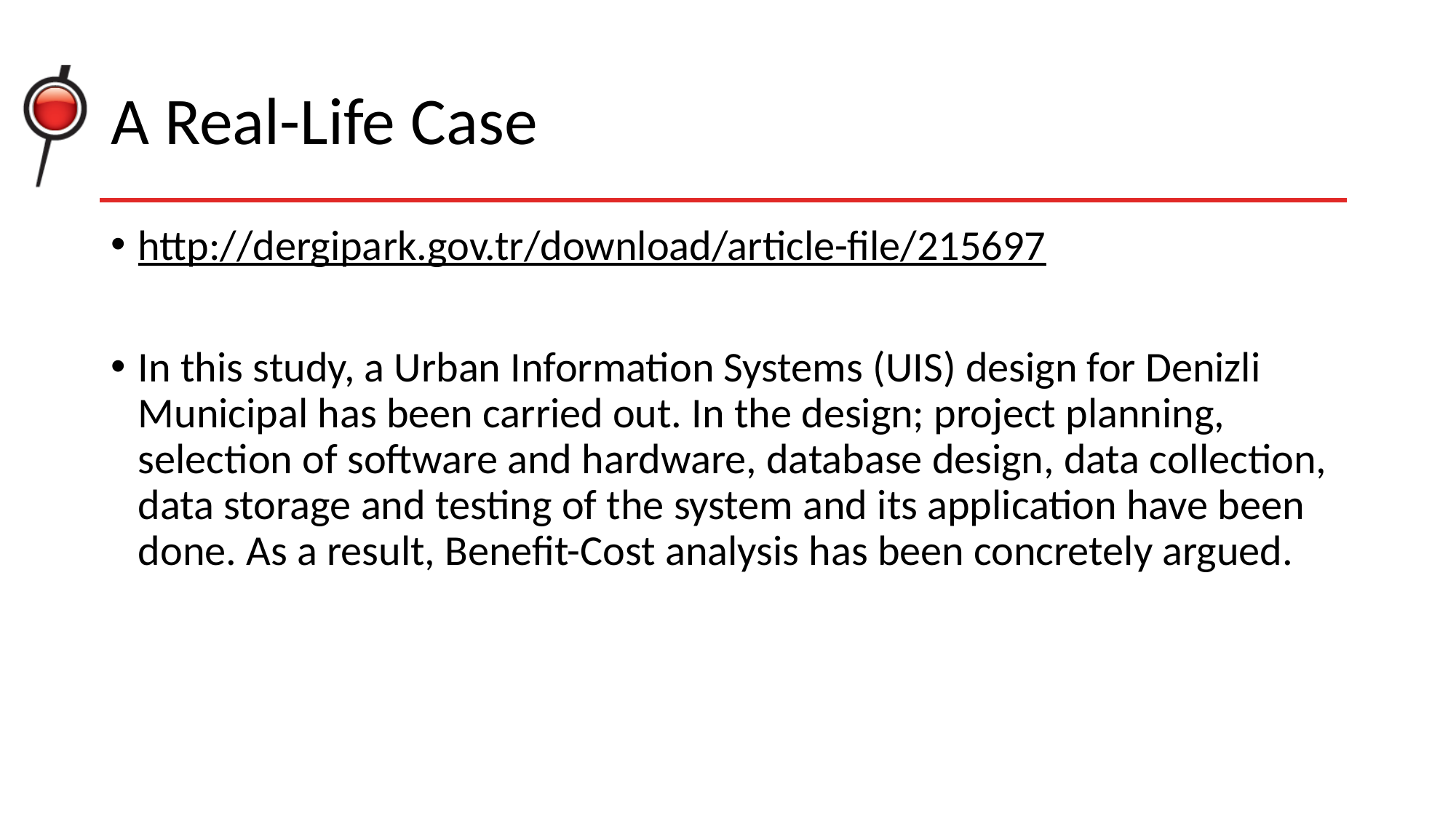

# A Real-Life Case
http://dergipark.gov.tr/download/article-file/215697

In this study, a Urban Information Systems (UIS) design for Denizli Municipal has been carried out. In the design; project planning, selection of software and hardware, database design, data collection, data storage and testing of the system and its application have been done. As a result, Benefit-Cost analysis has been concretely argued.